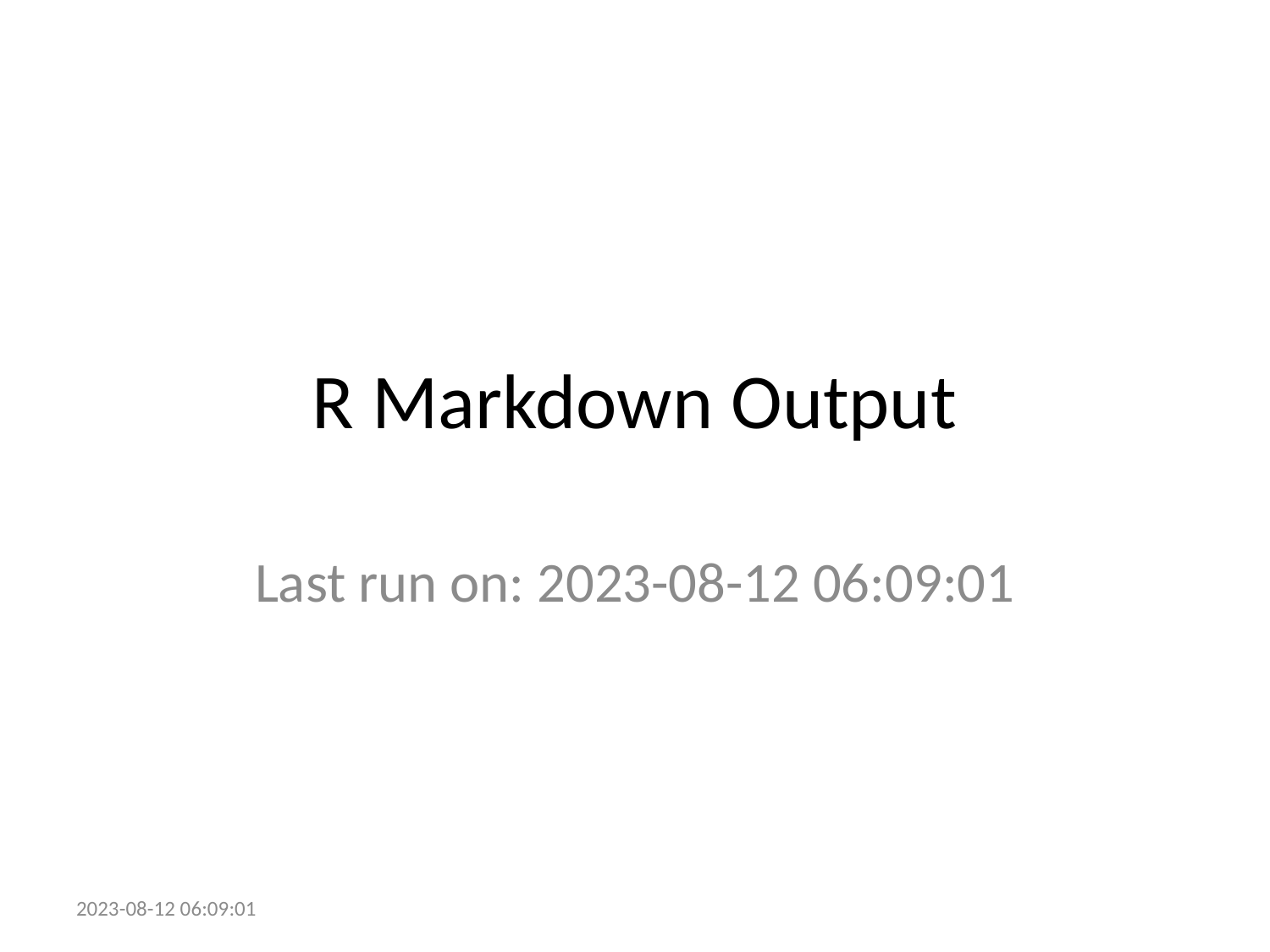

# R Markdown Output
Last run on: 2023-08-12 06:09:01
2023-08-12 06:09:01